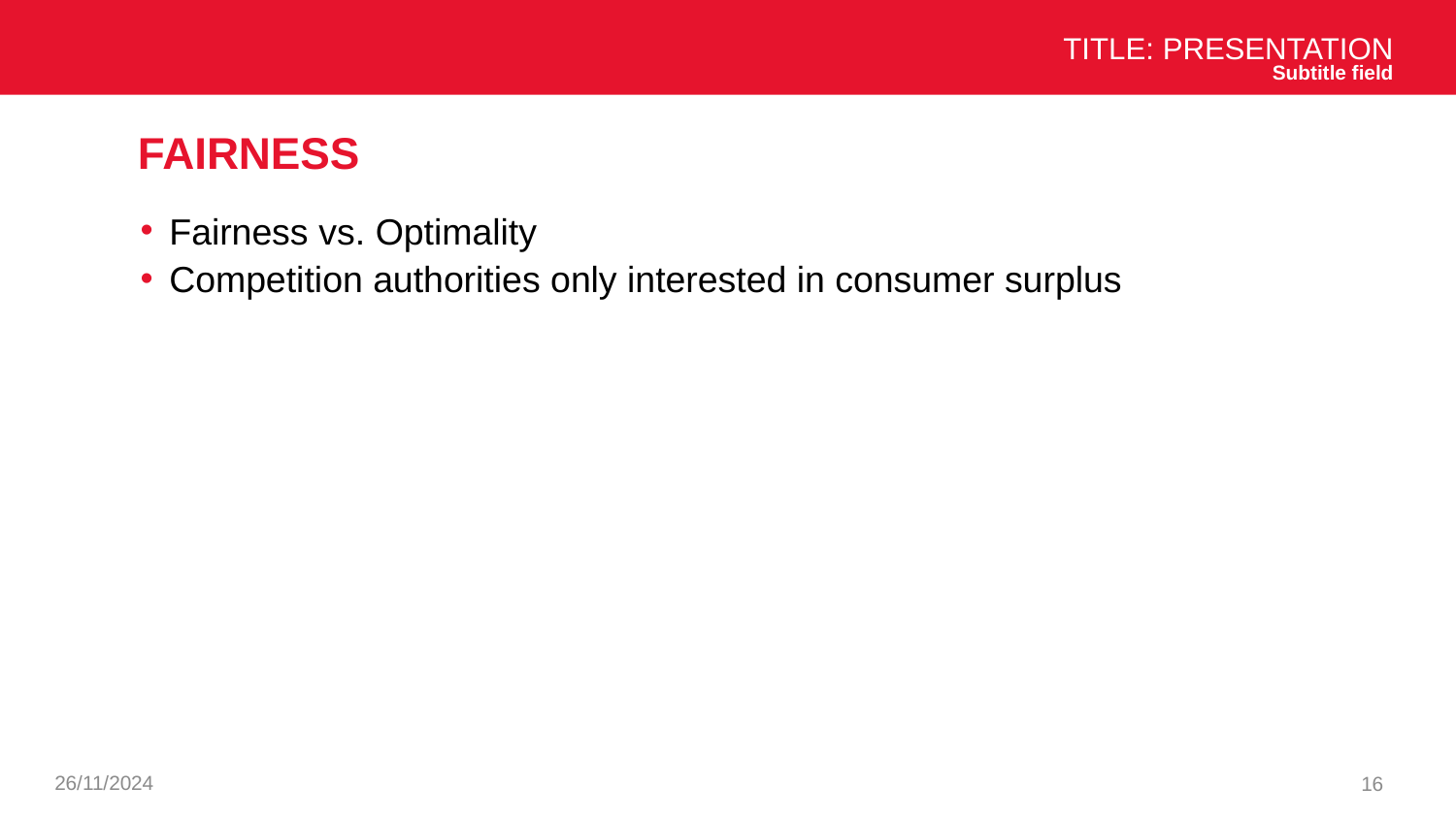

Title: Presentation
Subtitle field
# Fairness
Fairness vs. Optimality
Competition authorities only interested in consumer surplus

26/11/2024
16